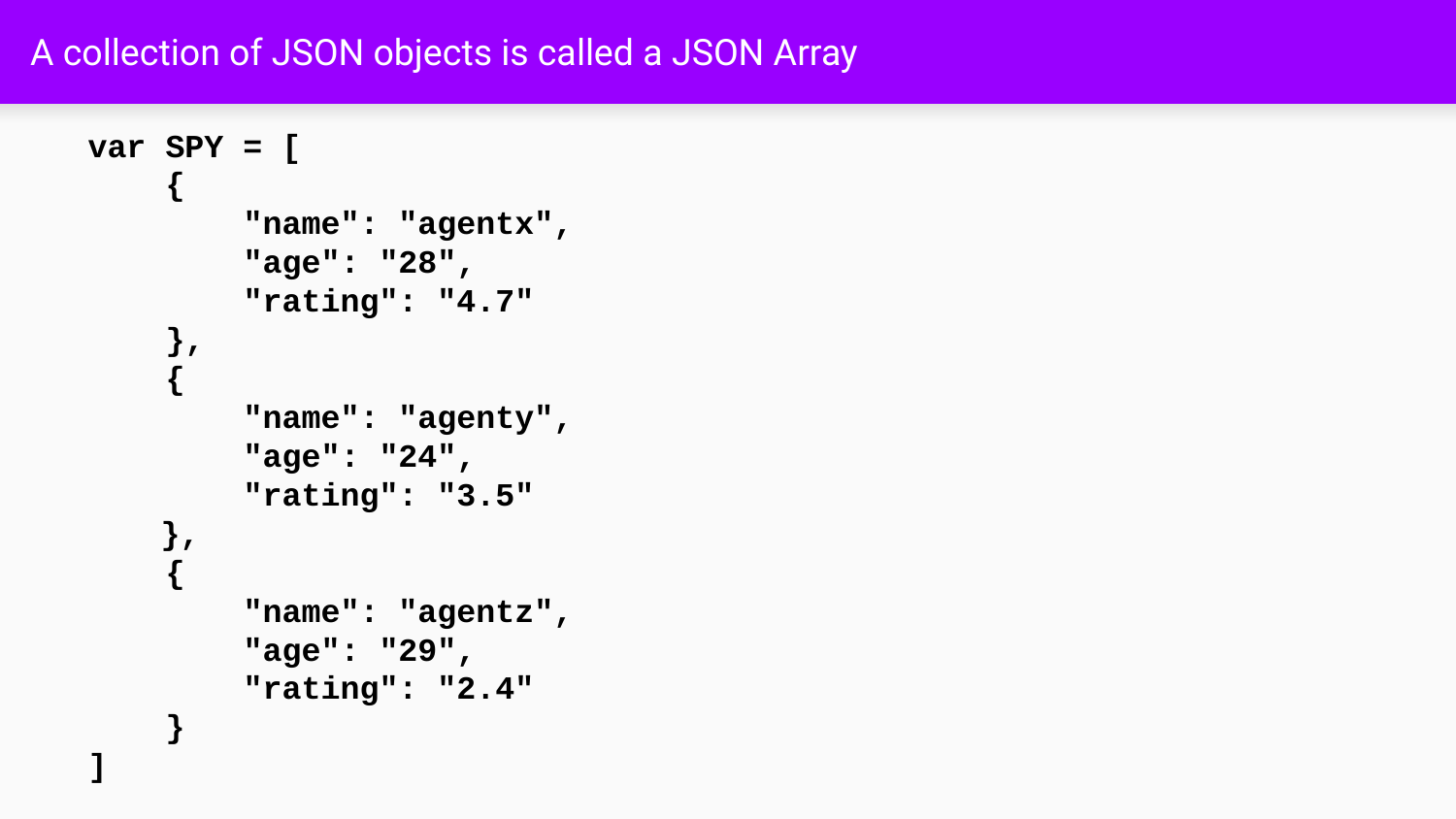

# A collection of JSON objects is called a JSON Array
var SPY = [
    {
        "name": "agentx",
        "age": "28",
        "rating": "4.7"
    },
    {
        "name": "agenty",
        "age": "24",
        "rating": "3.5"
},
    {
        "name": "agentz",
        "age": "29",
        "rating": "2.4"
    }
]